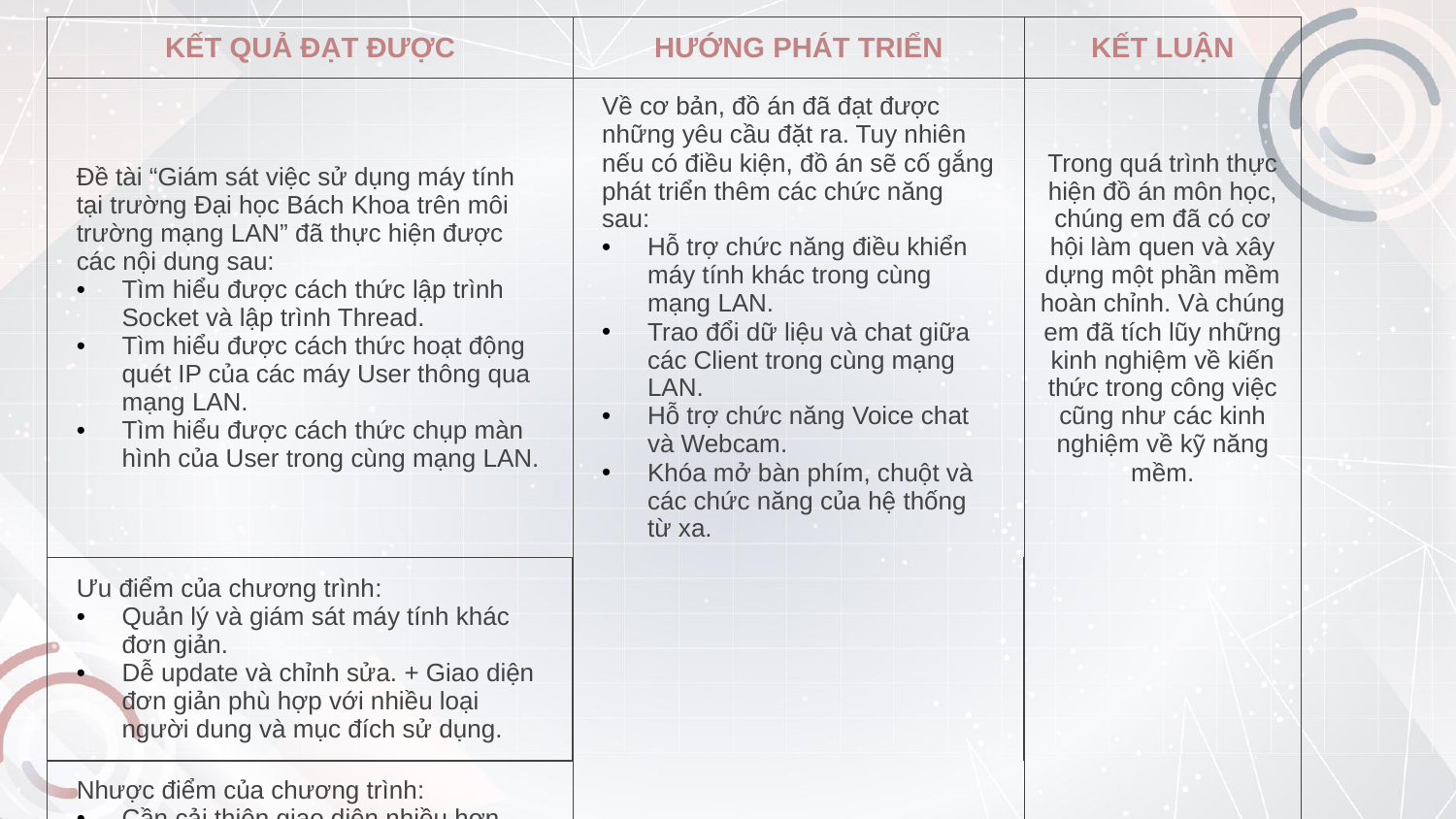

| KẾT QUẢ ĐẠT ĐƯỢC | HƯỚNG PHÁT TRIỂN | KẾT LUẬN |
| --- | --- | --- |
| Đề tài “Giám sát việc sử dụng máy tính tại trường Đại học Bách Khoa trên môi trường mạng LAN” đã thực hiện được các nội dung sau: Tìm hiểu được cách thức lập trình Socket và lập trình Thread. Tìm hiểu được cách thức hoạt động quét IP của các máy User thông qua mạng LAN. Tìm hiểu được cách thức chụp màn hình của User trong cùng mạng LAN. | Về cơ bản, đồ án đã đạt được những yêu cầu đặt ra. Tuy nhiên nếu có điều kiện, đồ án sẽ cố gắng phát triển thêm các chức năng sau: Hỗ trợ chức năng điều khiển máy tính khác trong cùng mạng LAN. Trao đổi dữ liệu và chat giữa các Client trong cùng mạng LAN. Hỗ trợ chức năng Voice chat và Webcam. Khóa mở bàn phím, chuột và các chức năng của hệ thống từ xa. | Trong quá trình thực hiện đồ án môn học, chúng em đã có cơ hội làm quen và xây dựng một phần mềm hoàn chỉnh. Và chúng em đã tích lũy những kinh nghiệm về kiến thức trong công việc cũng như các kinh nghiệm về kỹ năng mềm. |
| Ưu điểm của chương trình: Quản lý và giám sát máy tính khác đơn giản. Dễ update và chỉnh sửa. + Giao diện đơn giản phù hợp với nhiều loại người dung và mục đích sử dụng. |  |  |
| Nhược điểm của chương trình: Cần cải thiện giao diện nhiều hơn. Tối ưu hóa source code. |  |  |